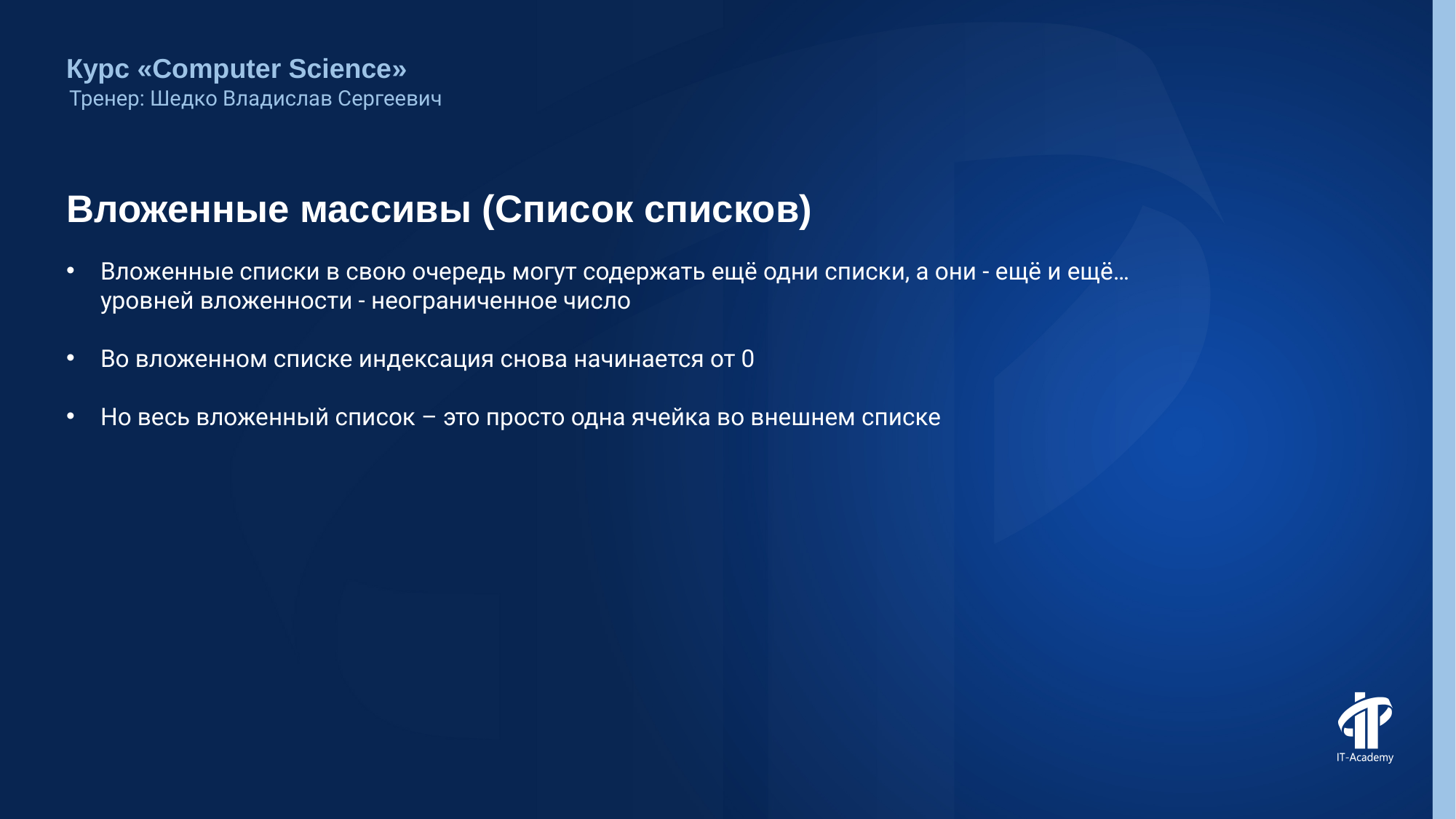

Курс «Computer Science»
Тренер: Шедко Владислав Сергеевич

# Вложенные массивы (Список списков)
Вложенные списки в свою очередь могут содержать ещё одни списки, а они - ещё и ещё… уровней вложенности - неограниченное число

Во вложенном списке индексация снова начинается от 0

Но весь вложенный список – это просто одна ячейка во внешнем списке